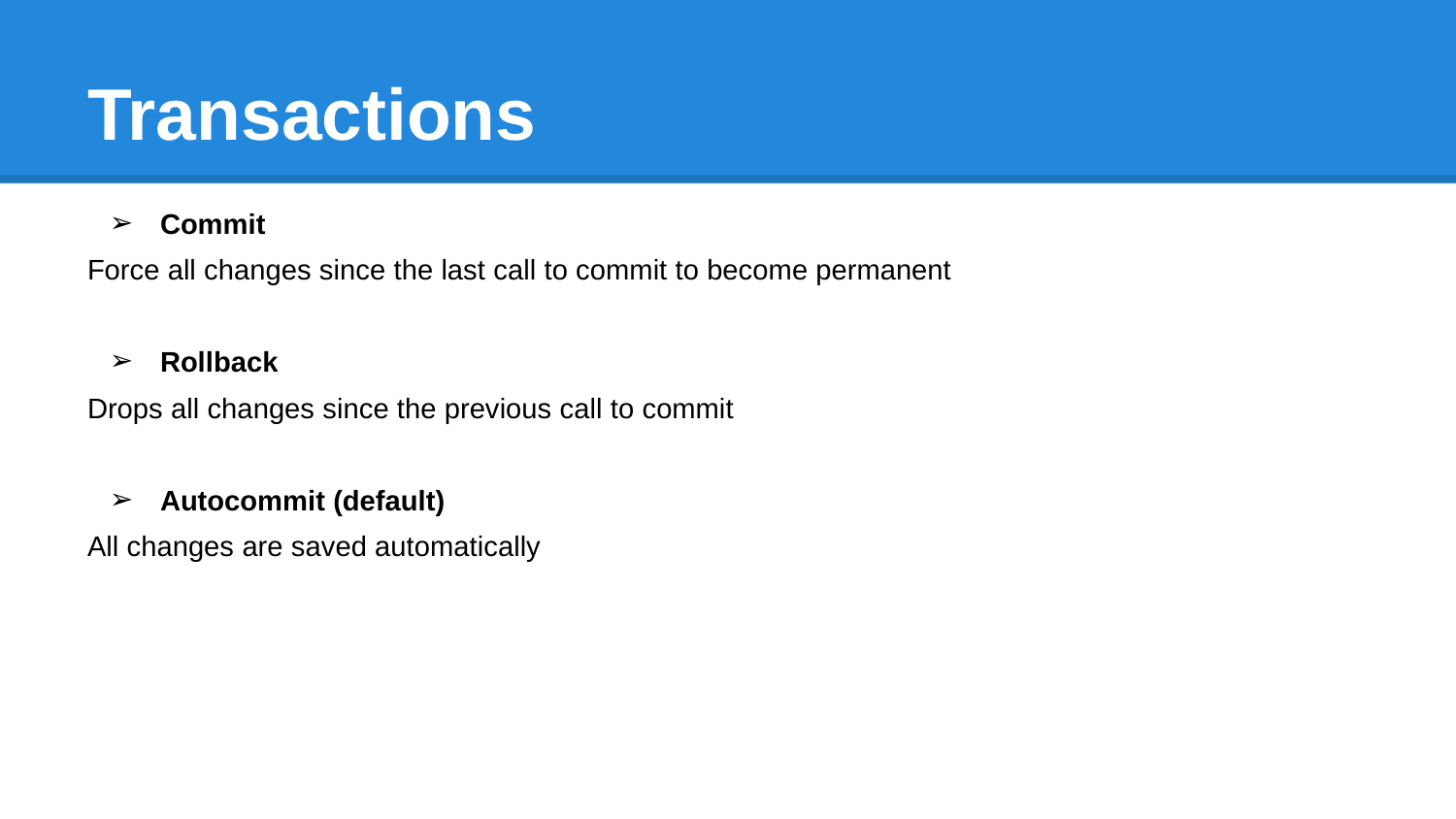

# Transactions
Commit
Force all changes since the last call to commit to become permanent

Rollback
Drops all changes since the previous call to commit

Autocommit (default)
All changes are saved automatically